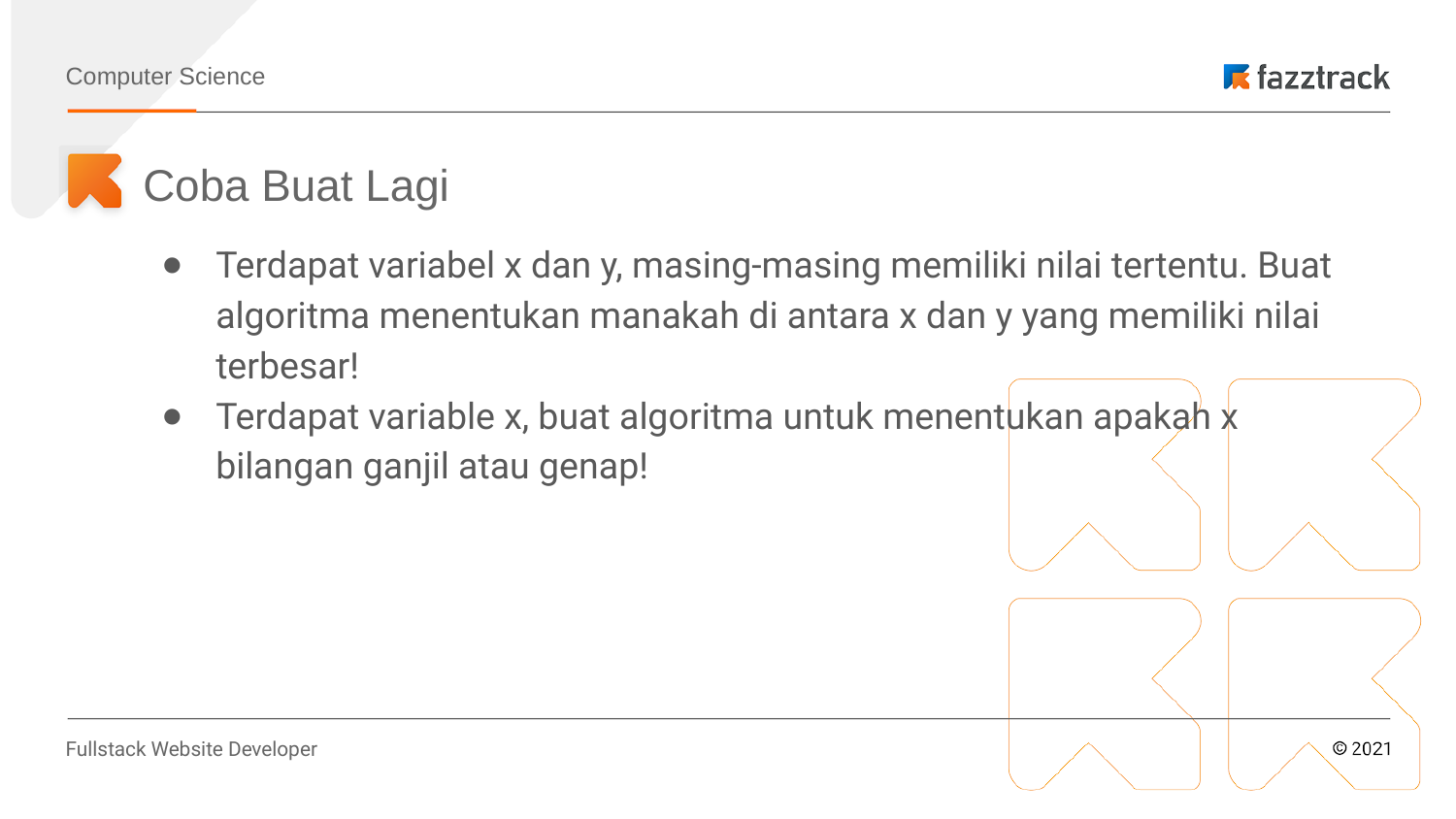

Computer Science
Coba Buat Lagi
Terdapat variabel x dan y, masing-masing memiliki nilai tertentu. Buat algoritma menentukan manakah di antara x dan y yang memiliki nilai terbesar!
Terdapat variable x, buat algoritma untuk menentukan apakah x bilangan ganjil atau genap!
Fullstack Website Developer